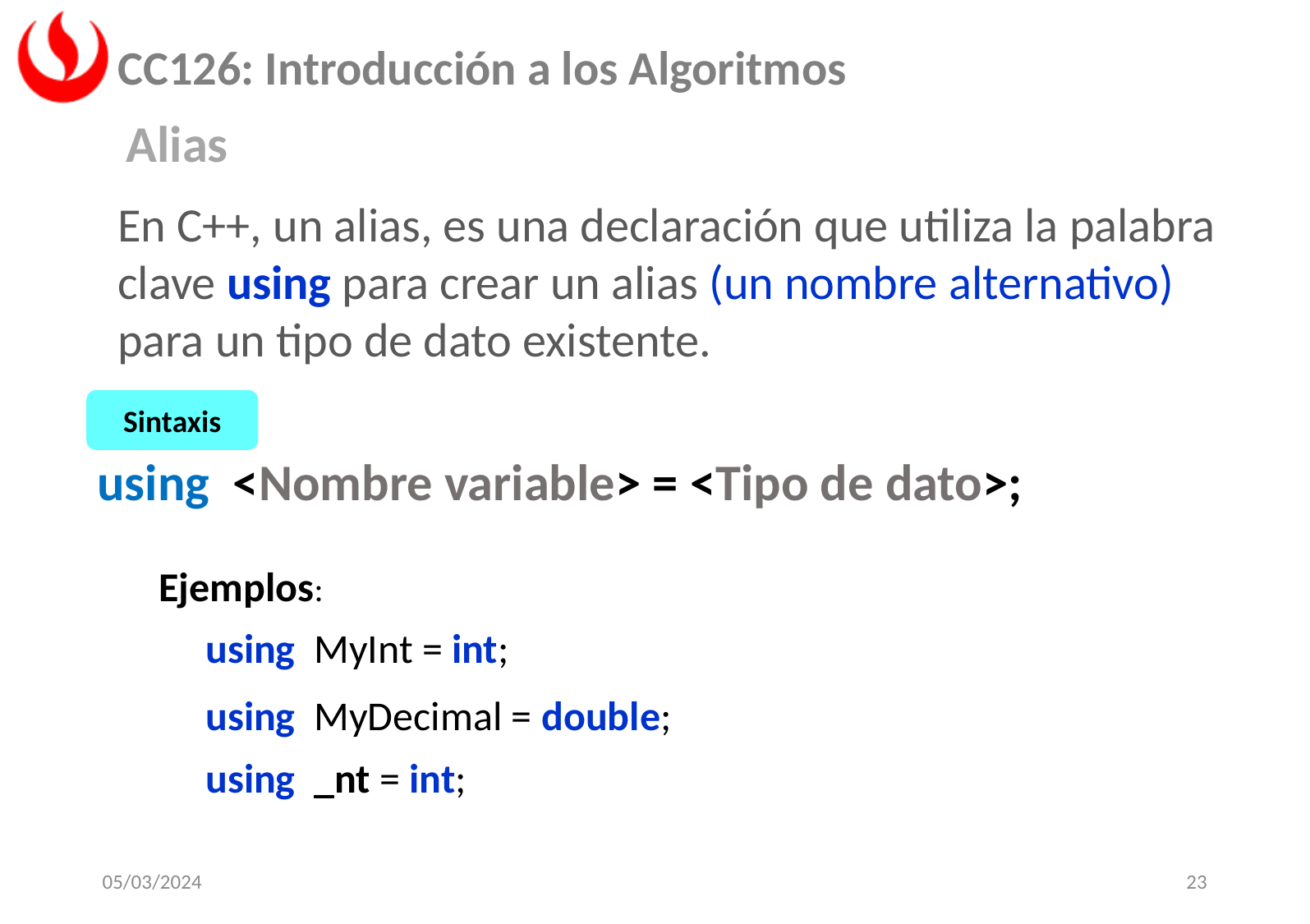

Alias
En C++, un alias, es una declaración que utiliza la palabra clave using para crear un alias (un nombre alternativo) para un tipo de dato existente.
Sintaxis
using  <Nombre variable> = <Tipo de dato>;

Ejemplos:
	using  MyInt = int;
	using  MyDecimal = double;
	using  _nt = int;
05/03/2024
23